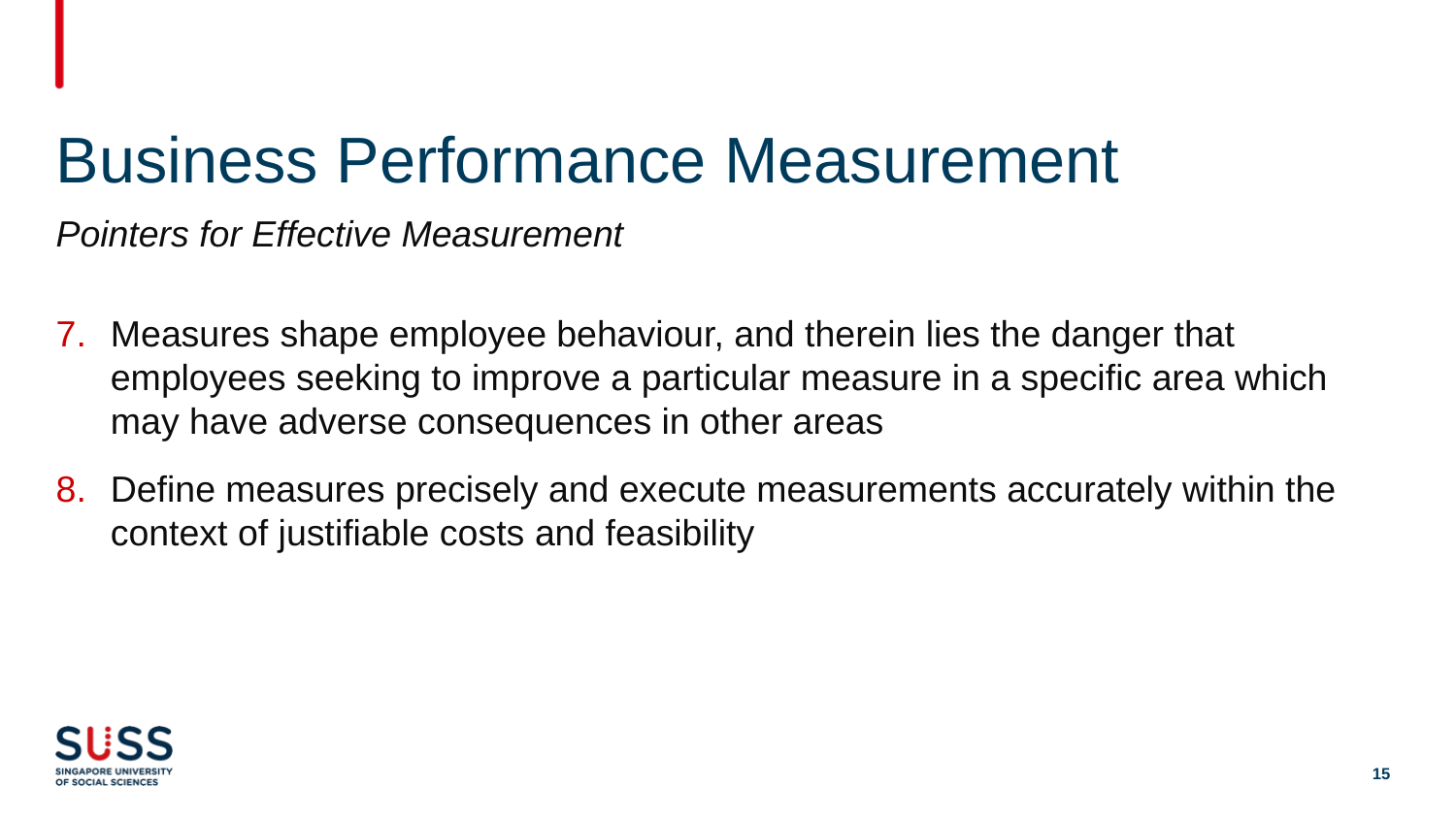

# Business Performance Measurement
Pointers for Effective Measurement
Measures shape employee behaviour, and therein lies the danger that employees seeking to improve a particular measure in a specific area which may have adverse consequences in other areas
Define measures precisely and execute measurements accurately within the context of justifiable costs and feasibility